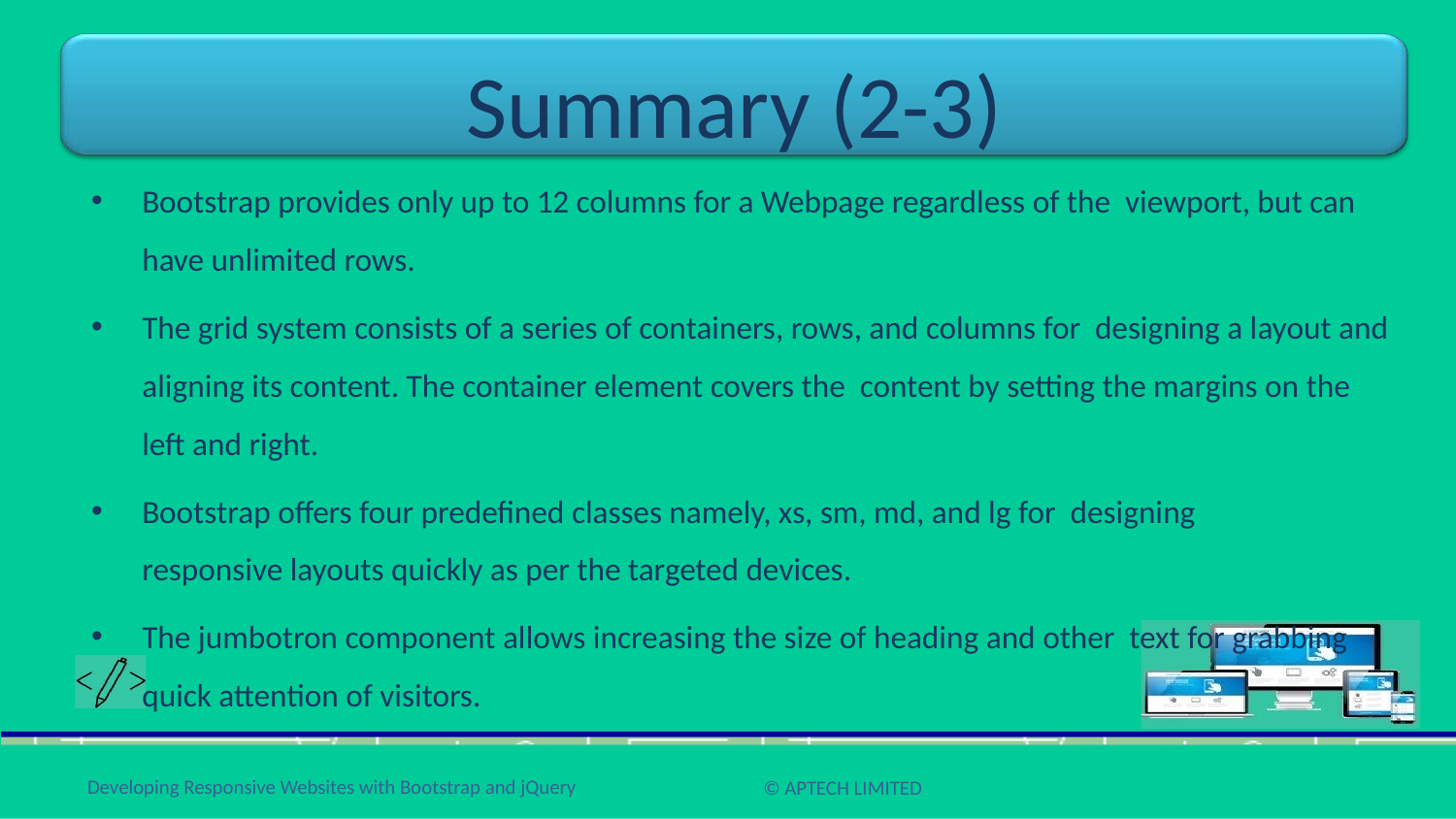

# Summary (2-3)
Bootstrap provides only up to 12 columns for a Webpage regardless of the  viewport, but can have unlimited rows.
The grid system consists of a series of containers, rows, and columns for  designing a layout and aligning its content. The container element covers the  content by setting the margins on the left and right.
Bootstrap offers four predefined classes namely, xs, sm, md, and lg for  designing responsive layouts quickly as per the targeted devices.
The jumbotron component allows increasing the size of heading and other  text for grabbing quick attention of visitors.
Developing Responsive Websites with Bootstrap and jQuery
© APTECH LIMITED